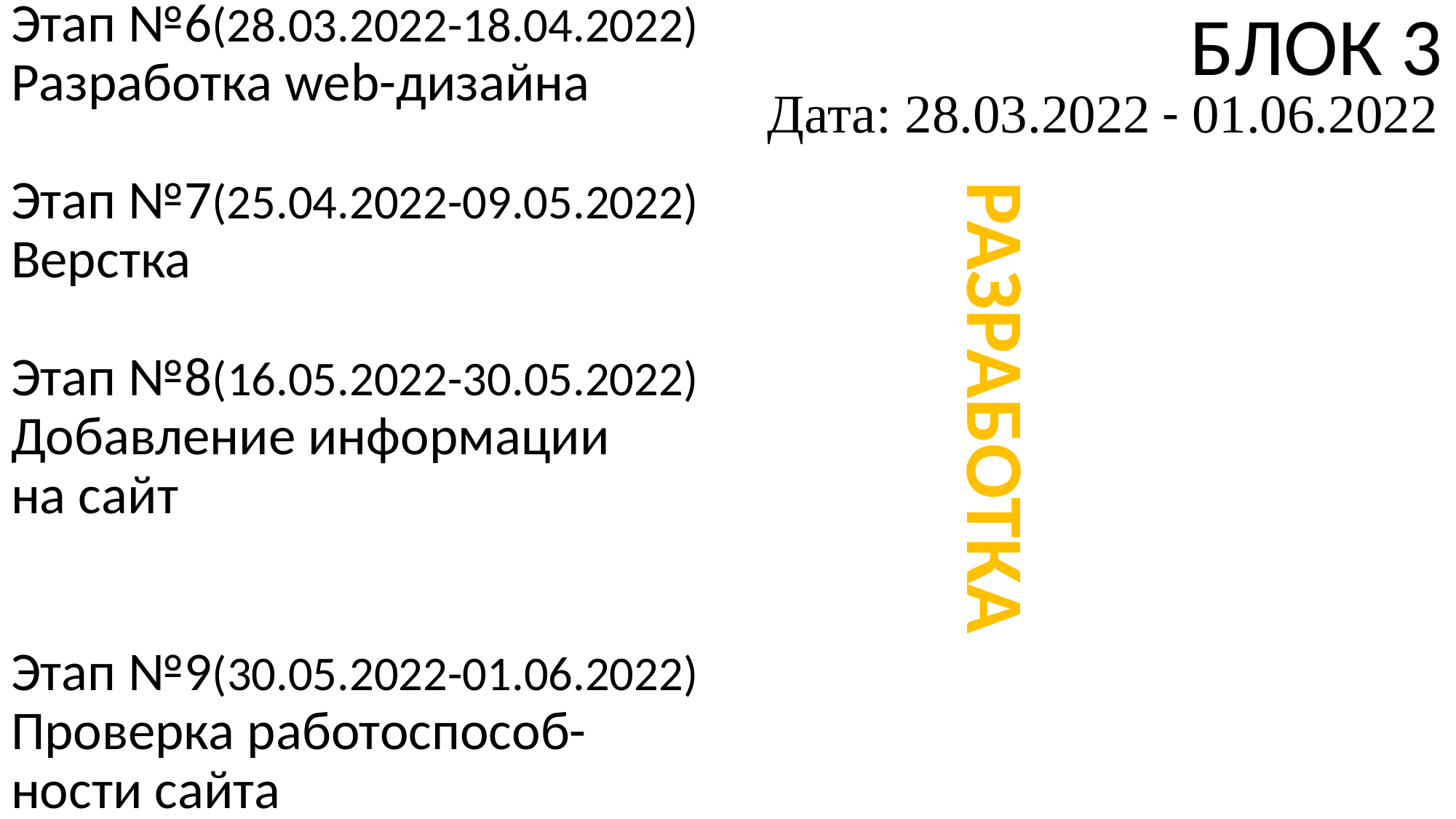

БЛОК 3
Дата: 28.03.2022 - 01.06.2022
# Этап №6(28.03.2022-18.04.2022) Разработка web-дизайна Этап №7(25.04.2022-09.05.2022) Верстка Этап №8(16.05.2022-30.05.2022) Добавление информации на сайт Этап №9(30.05.2022-01.06.2022) Проверка работоспособ- ности сайта
РАЗРАБОТКА